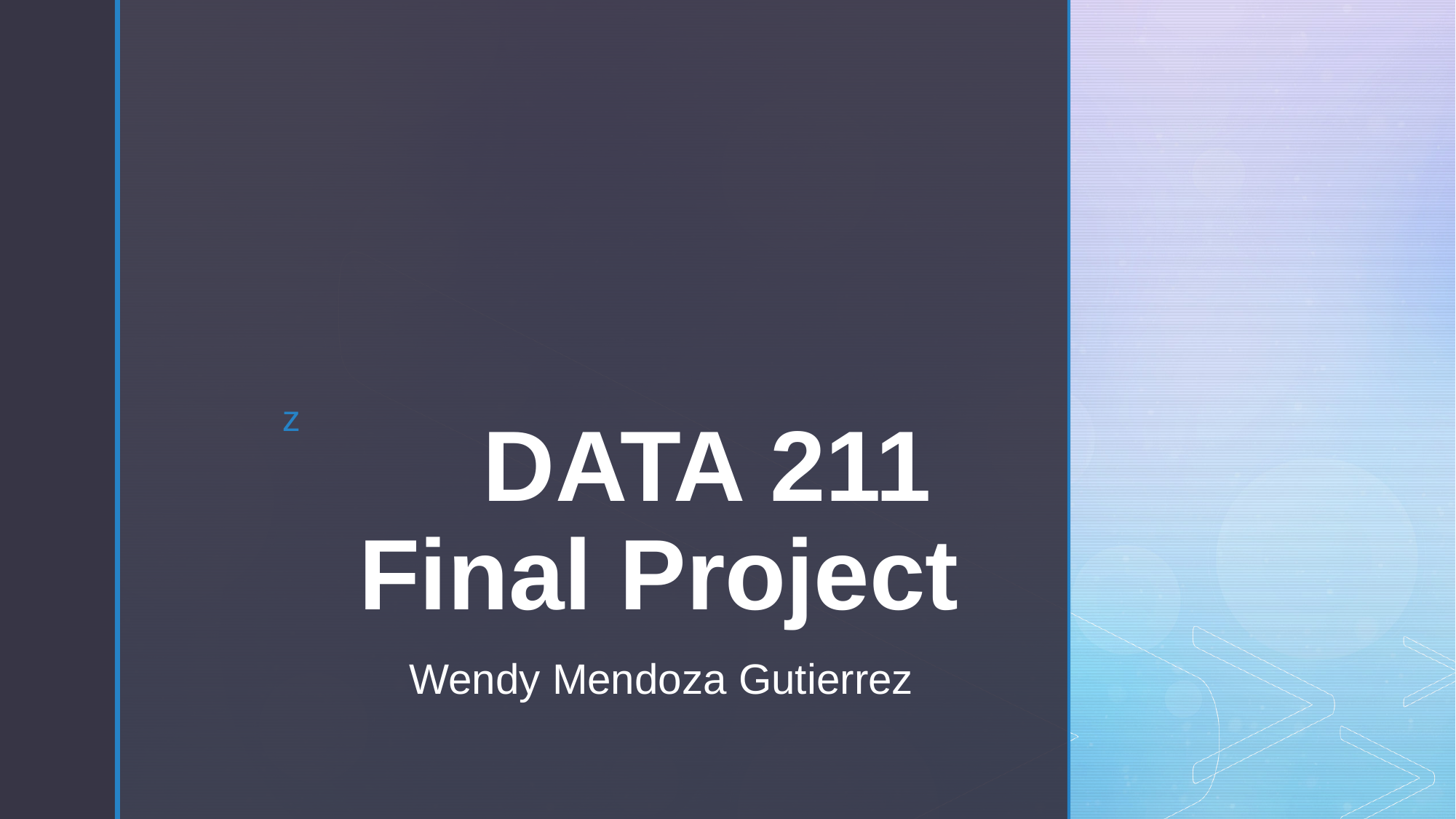

# DATA 211 Final Project
Wendy Mendoza Gutierrez